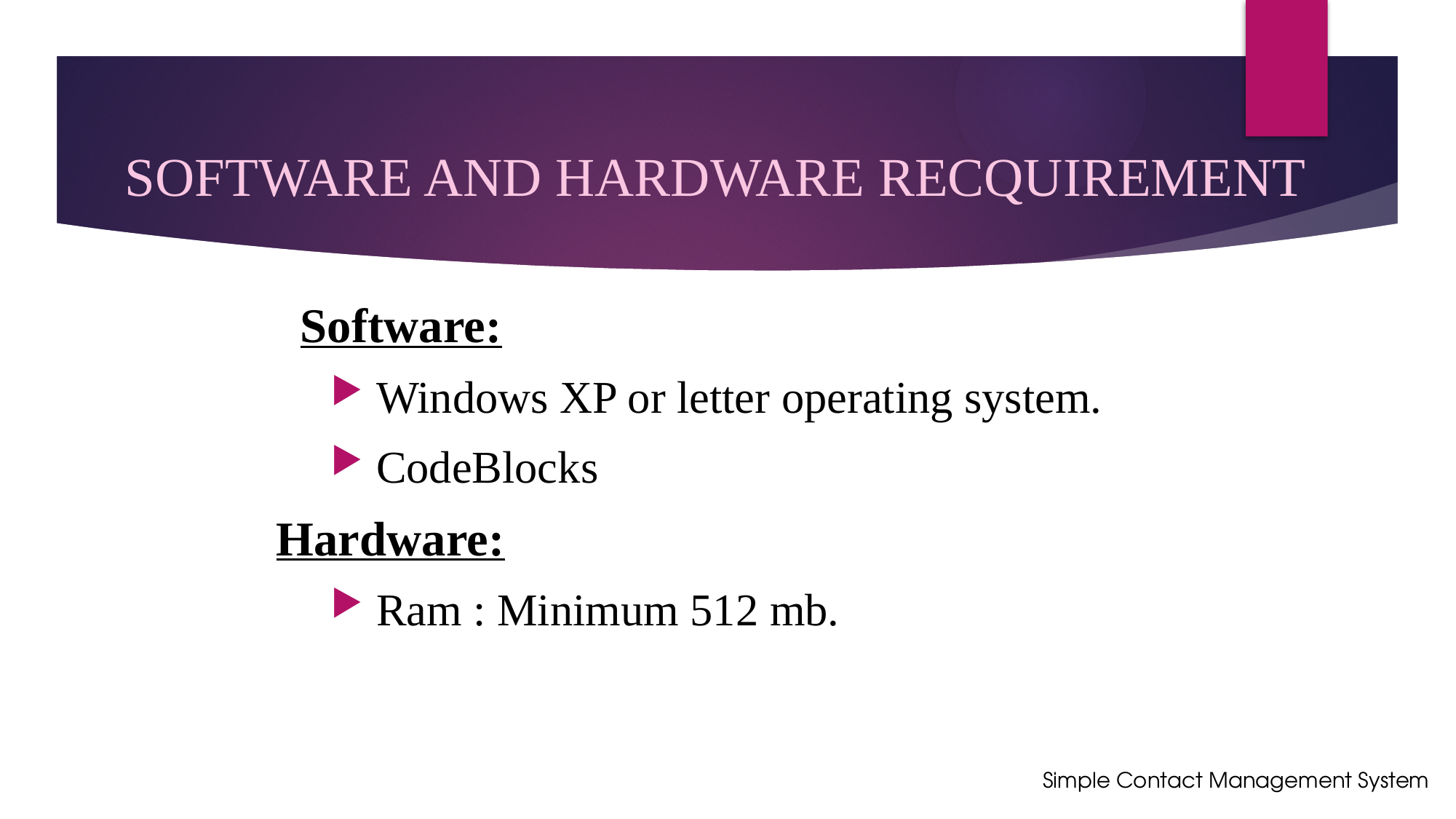

# SOFTWARE AND HARDWARE RECQUIREMENT
  Software:
 Windows XP or letter operating system.
 CodeBlocks
Hardware:
 Ram : Minimum 512 mb.
Simple Contact Management System